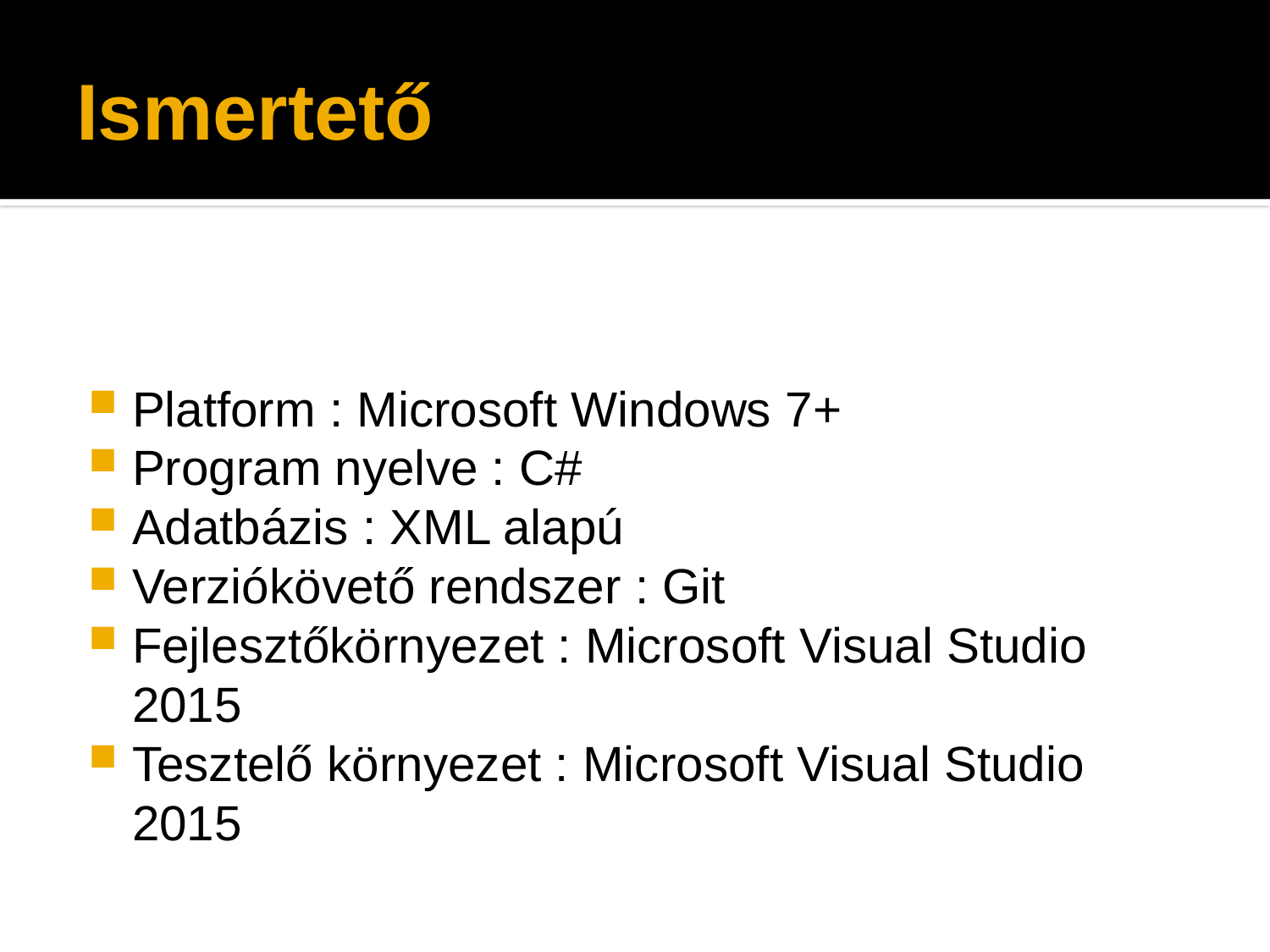

# Ismertető

Platform : Microsoft Windows 7+
Program nyelve : C#
Adatbázis : XML alapú
Verziókövető rendszer : Git
Fejlesztőkörnyezet : Microsoft Visual Studio 2015
Tesztelő környezet : Microsoft Visual Studio 2015